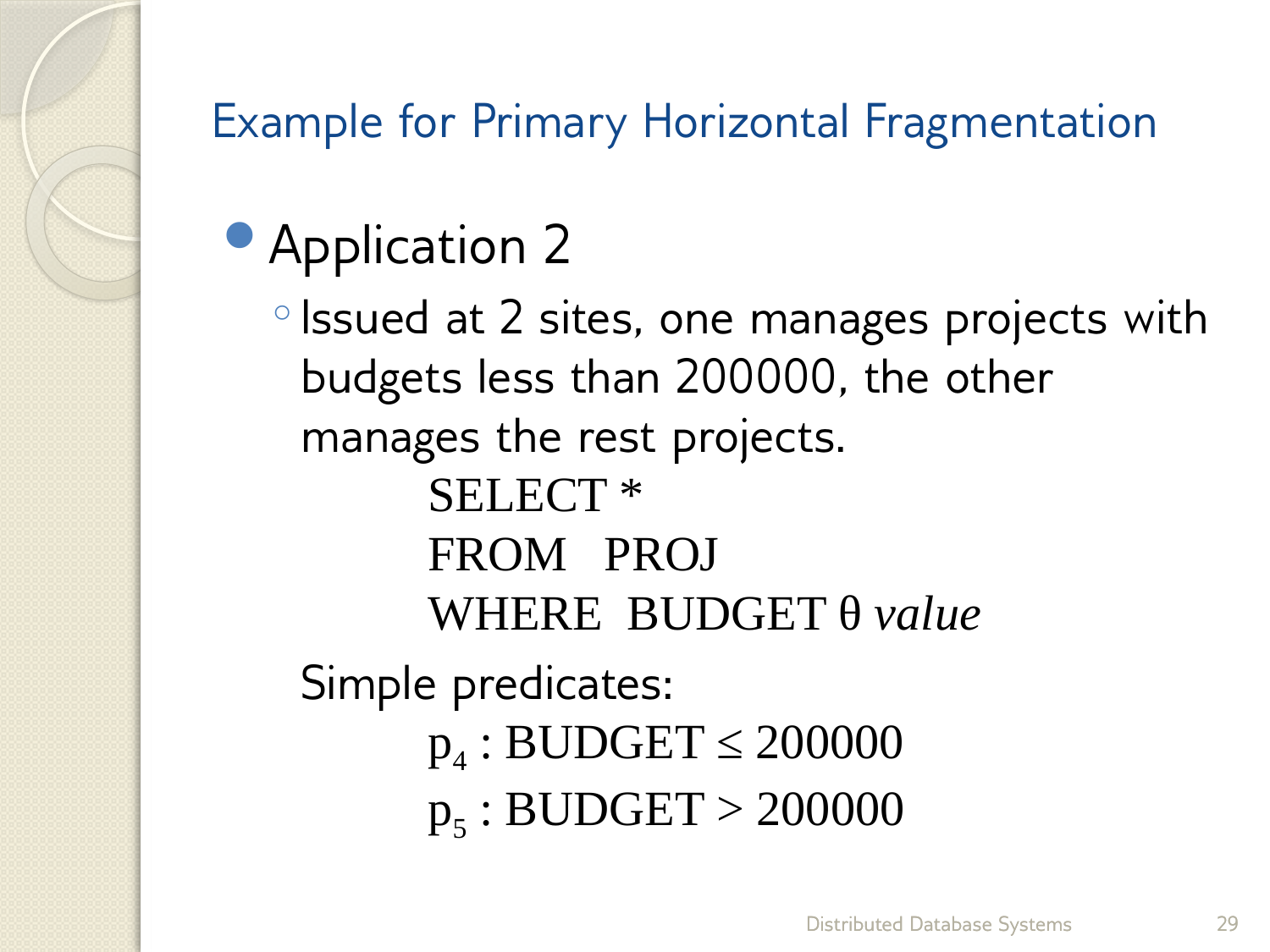

Example for Primary Horizontal Fragmentation
Application 2
Issued at 2 sites, one manages projects with budgets less than 200000, the other manages the rest projects.
	SELECT *
	FROM   PROJ
	WHERE  BUDGET θ value
	Simple predicates:
	p4 : BUDGET ≤ 200000
	p5 : BUDGET > 200000

Distributed Database Systems
Distributed Database Systems
29
29